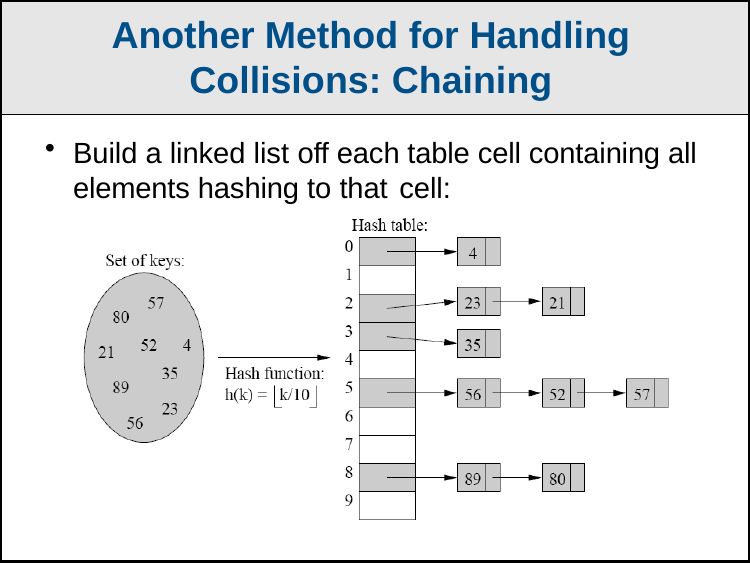

Another Method for Handling
Collisions: Chaining
Build a linked list off each table cell containing all  elements hashing to that cell: